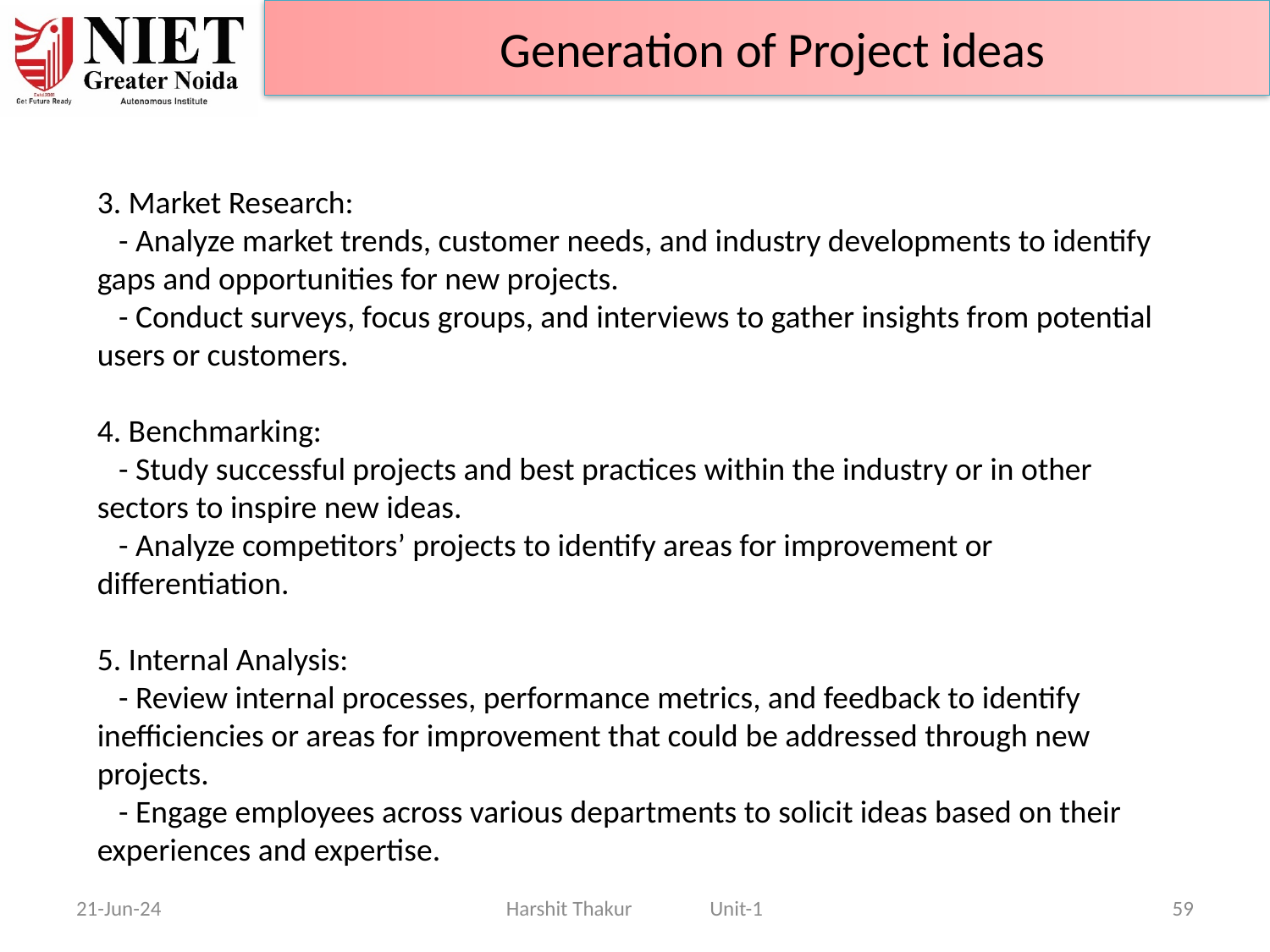

Generation of Project ideas

3. Market Research:
   - Analyze market trends, customer needs, and industry developments to identify gaps and opportunities for new projects.
   - Conduct surveys, focus groups, and interviews to gather insights from potential users or customers.

4. Benchmarking:
   - Study successful projects and best practices within the industry or in other sectors to inspire new ideas.
   - Analyze competitors’ projects to identify areas for improvement or differentiation.

5. Internal Analysis:
   - Review internal processes, performance metrics, and feedback to identify inefficiencies or areas for improvement that could be addressed through new projects.
   - Engage employees across various departments to solicit ideas based on their experiences and expertise.

21-Jun-24
Harshit Thakur                Unit-1
59